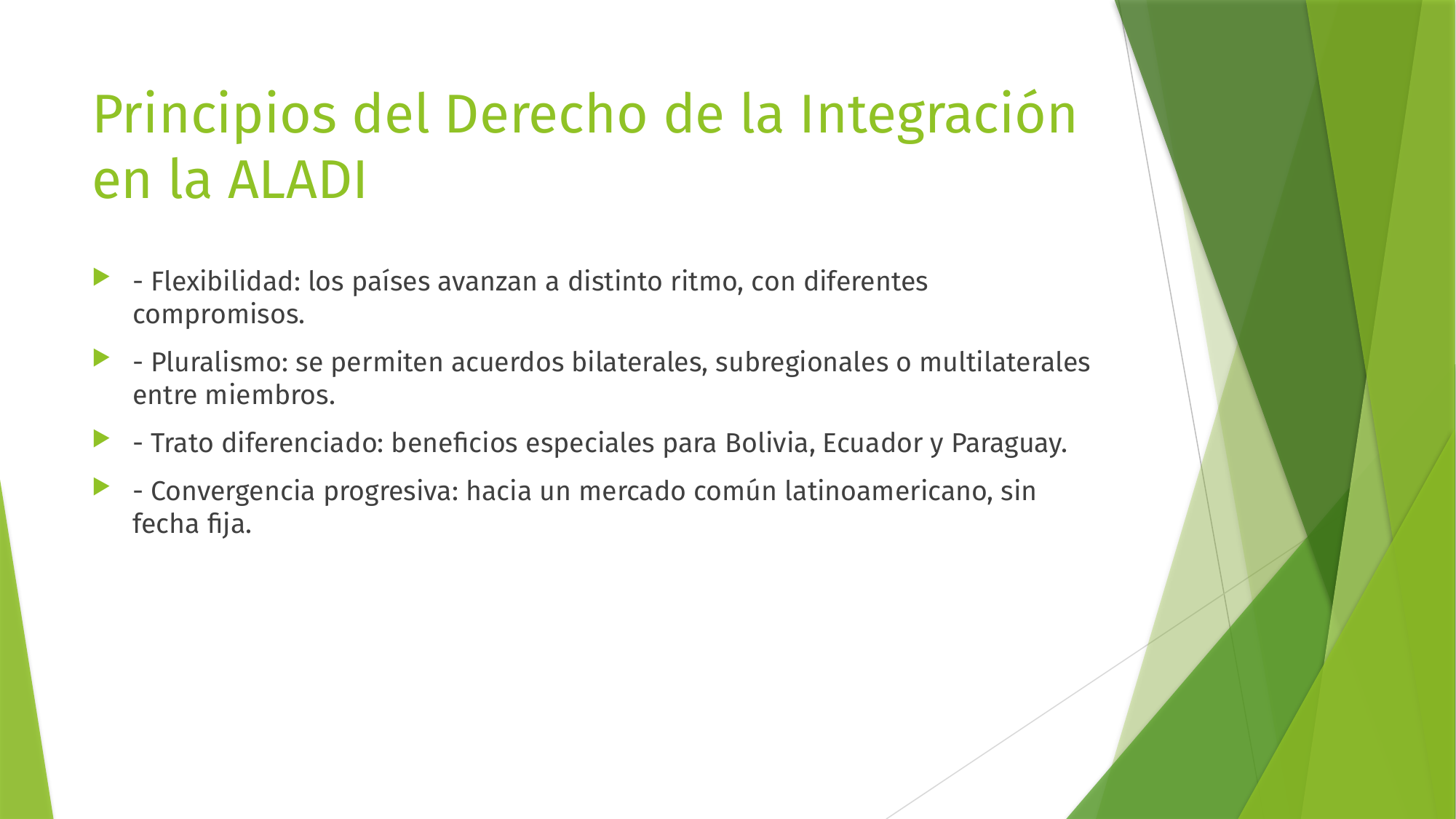

# Principios del Derecho de la Integración en la ALADI
- Flexibilidad: los países avanzan a distinto ritmo, con diferentes compromisos.
- Pluralismo: se permiten acuerdos bilaterales, subregionales o multilaterales entre miembros.
- Trato diferenciado: beneficios especiales para Bolivia, Ecuador y Paraguay.
- Convergencia progresiva: hacia un mercado común latinoamericano, sin fecha fija.